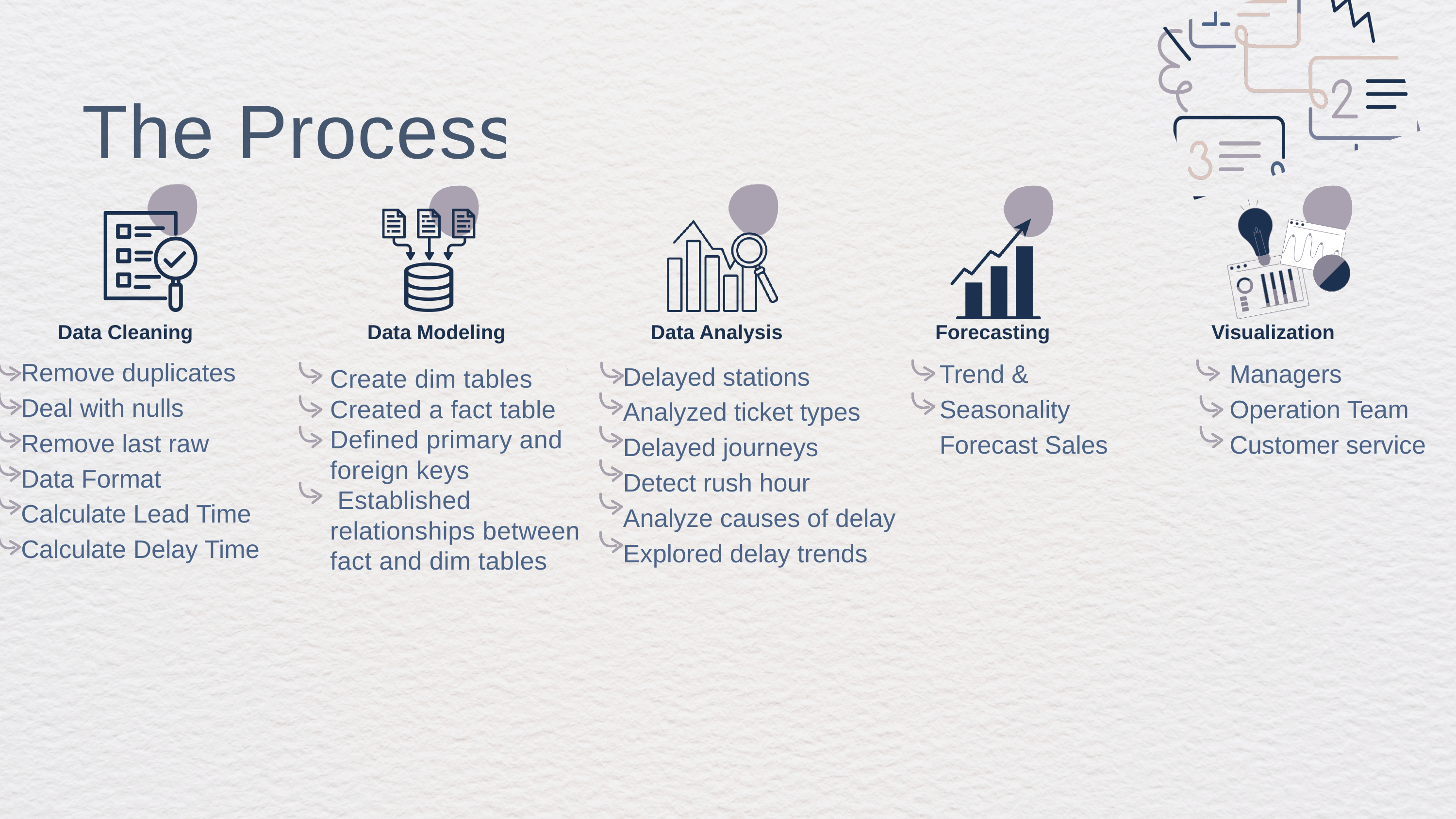

The Process

Data Cleaning
Data Modeling
Data Analysis
Forecasting
Visualization
Remove duplicates
Deal with nulls
Remove last raw
Data Format
Calculate Lead Time
Calculate Delay Time

Trend & Seasonality
Forecast Sales

Managers
Operation Team
Customer service
Delayed stations
Analyzed ticket types
Delayed journeys
Detect rush hour
Analyze causes of delay
Explored delay trends

Create dim tables
Created a fact table
Defined primary and foreign keys
 Established relationships between fact and dim tables